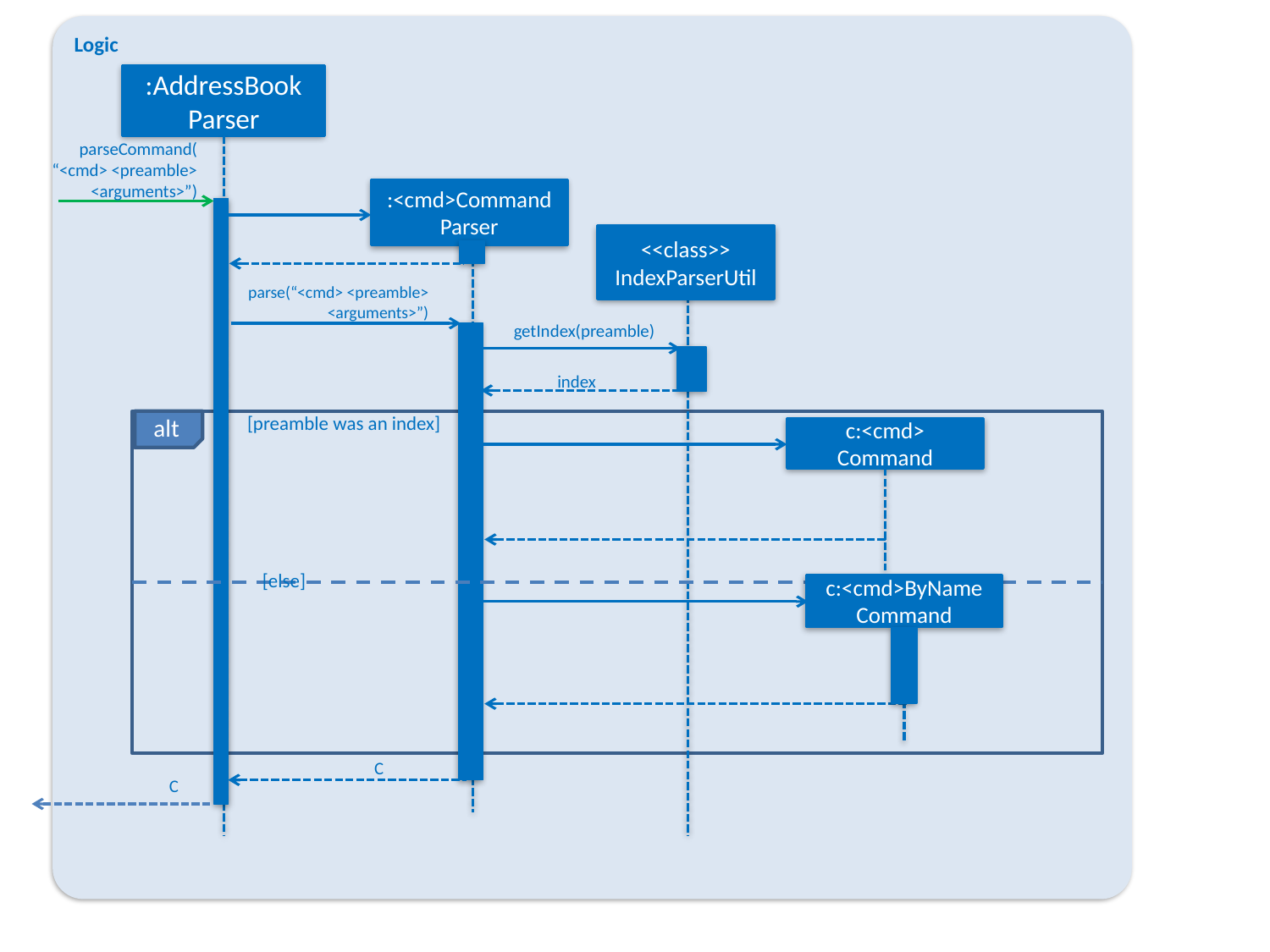

Logic
:AddressBook
Parser
parseCommand(
“<cmd> <preamble> <arguments>”)
:<cmd>CommandParser

<<class>>
IndexParserUtil

parse(“<cmd> <preamble>
<arguments>”)
getIndex(preamble)

index
alt

[preamble was an index]
c:<cmd>
Command

[else]
c:<cmd>ByName
Command

C
C